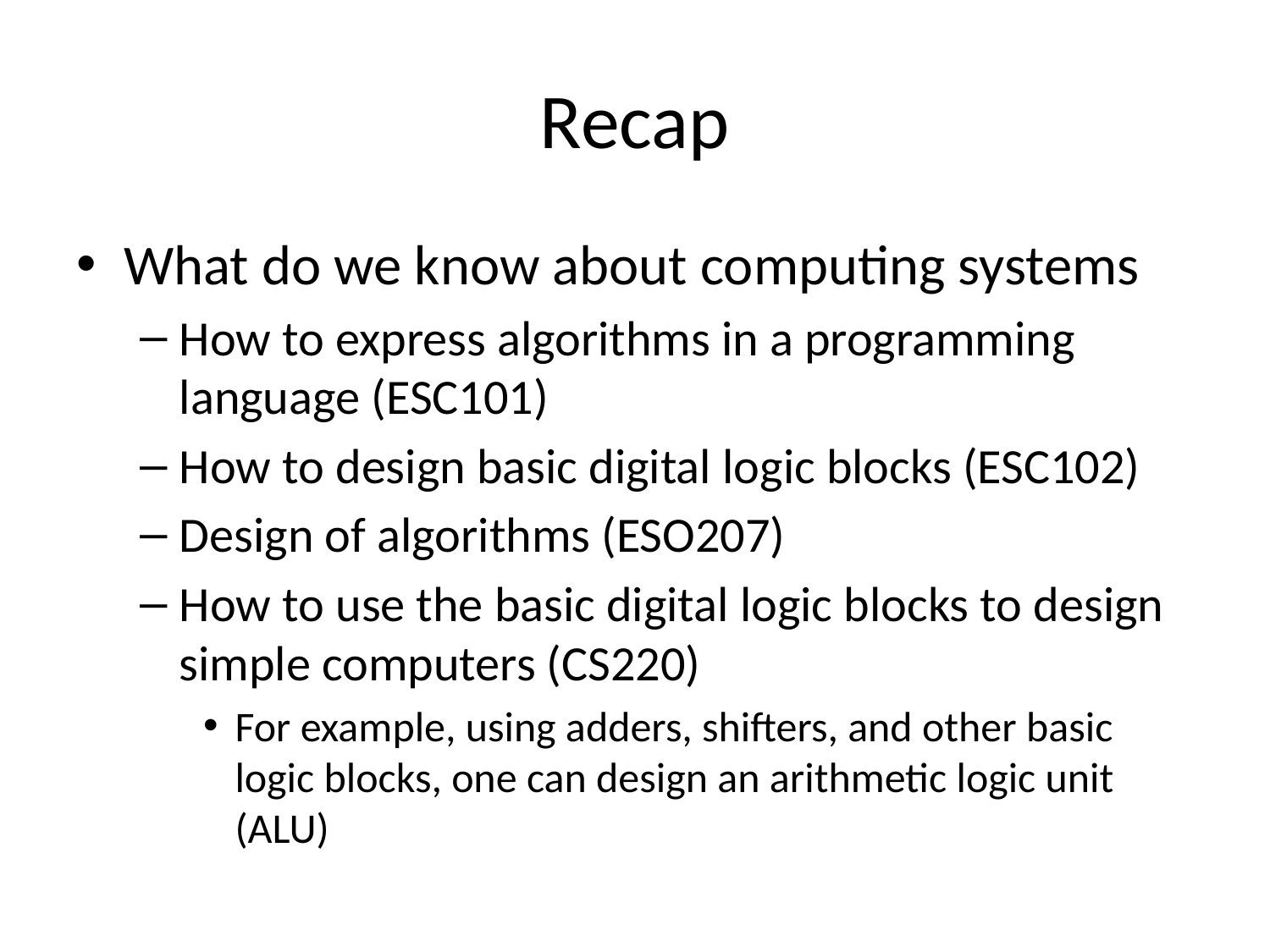

# Recap
What do we know about computing systems
How to express algorithms in a programming language (ESC101)
How to design basic digital logic blocks (ESC102)
Design of algorithms (ESO207)
How to use the basic digital logic blocks to design simple computers (CS220)
For example, using adders, shifters, and other basic logic blocks, one can design an arithmetic logic unit (ALU)